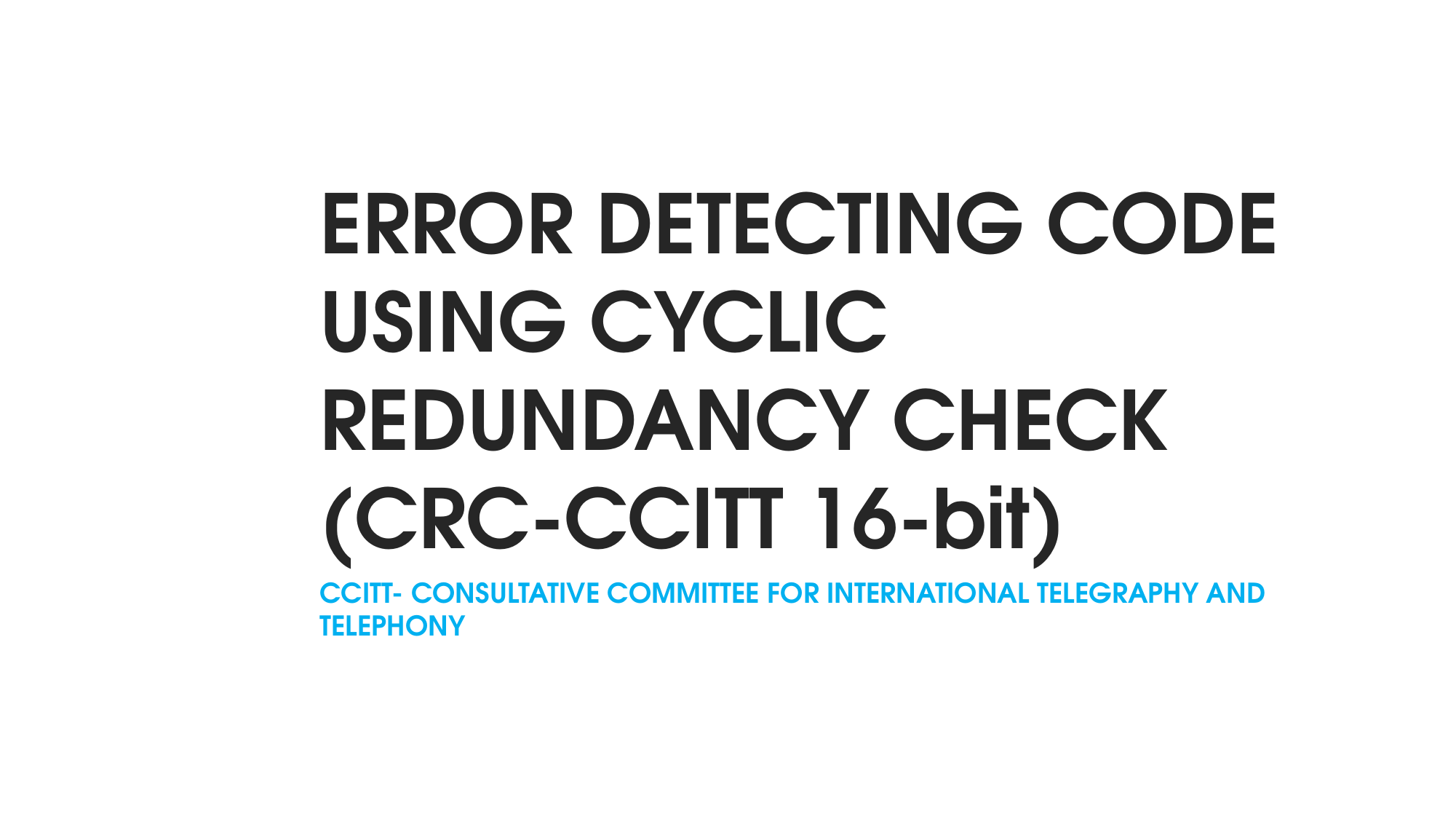

ERROR DETECTING CODE USING CYCLIC REDUNDANCY CHECK (CRC-CCITT 16-bit)
CCITT- CONSULTATIVE COMMITTEE FOR INTERNATIONAL TELEGRAPHY AND TELEPHONY